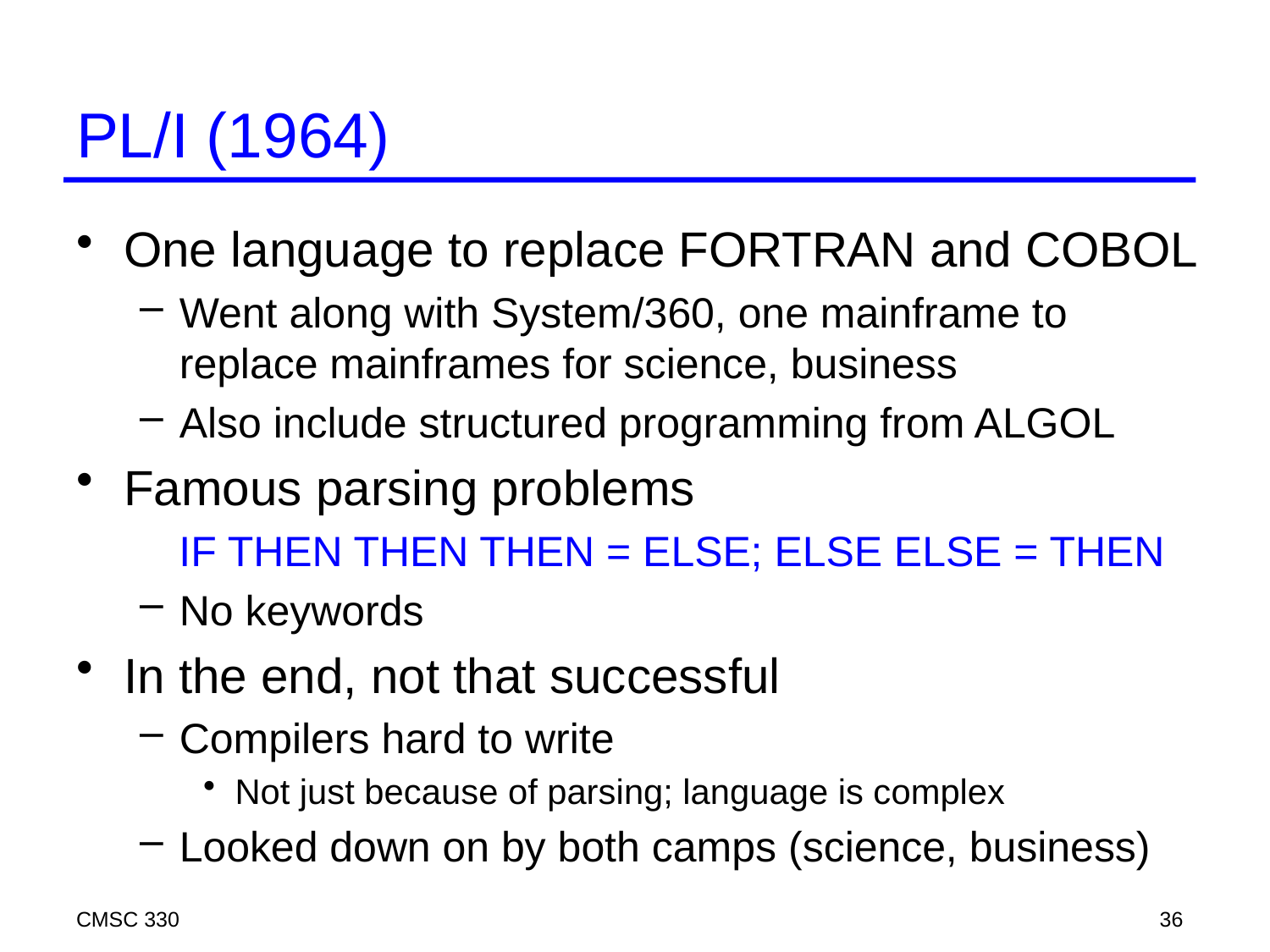

# PL/I (1964)
One language to replace FORTRAN and COBOL
Went along with System/360, one mainframe to replace mainframes for science, business
Also include structured programming from ALGOL
Famous parsing problems
IF THEN THEN THEN = ELSE; ELSE ELSE = THEN
No keywords
In the end, not that successful
Compilers hard to write
Not just because of parsing; language is complex
Looked down on by both camps (science, business)
CMSC 330
36